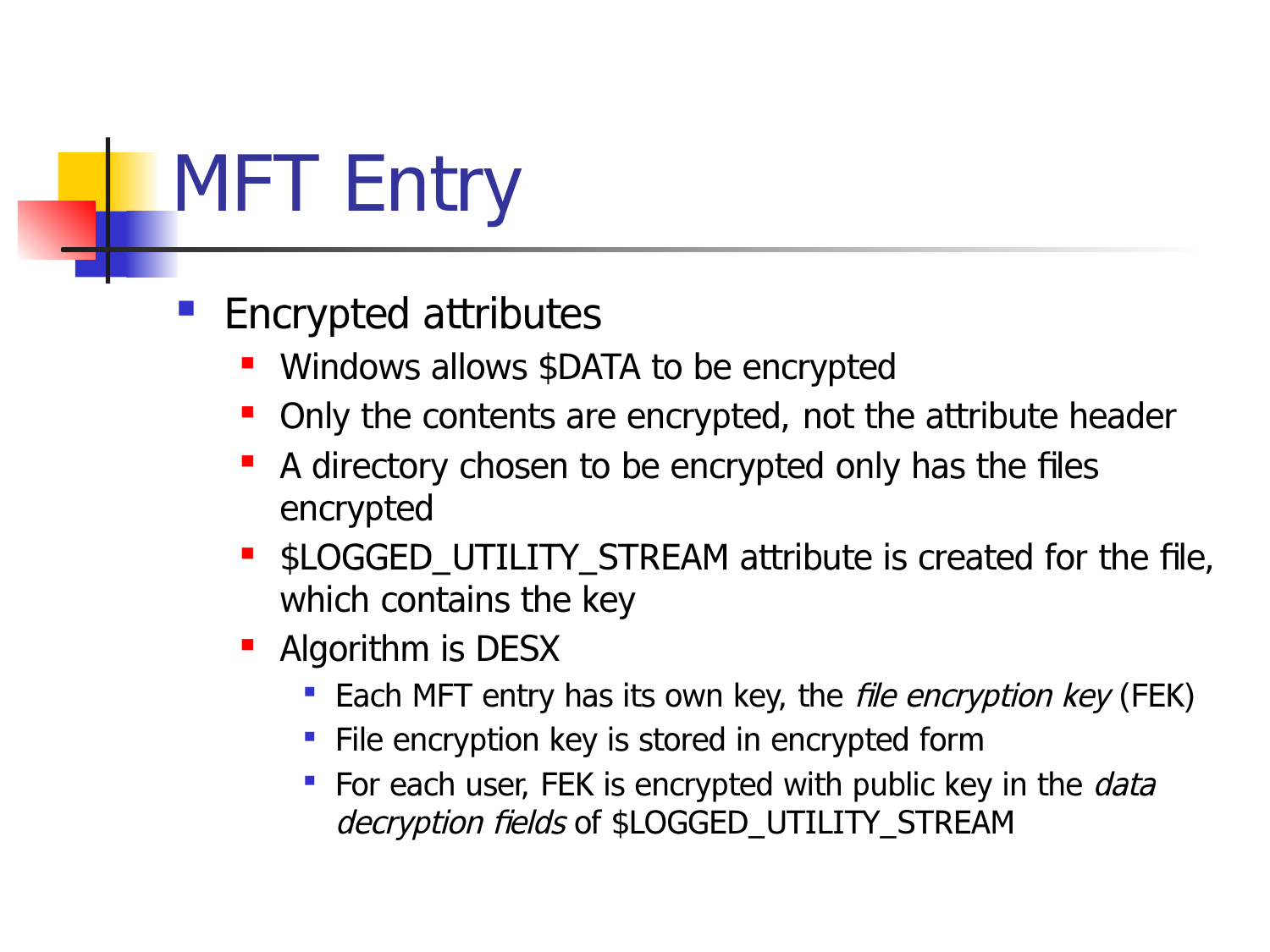

# MFT Entry
Encrypted attributes
Windows allows $DATA to be encrypted
Only the contents are encrypted, not the attribute header
A directory chosen to be encrypted only has the files encrypted
$LOGGED_UTILITY_STREAM attribute is created for the file, which contains the key
Algorithm is DESX
Each MFT entry has its own key, the file encryption key (FEK)
File encryption key is stored in encrypted form
For each user, FEK is encrypted with public key in the data decryption fields of $LOGGED_UTILITY_STREAM